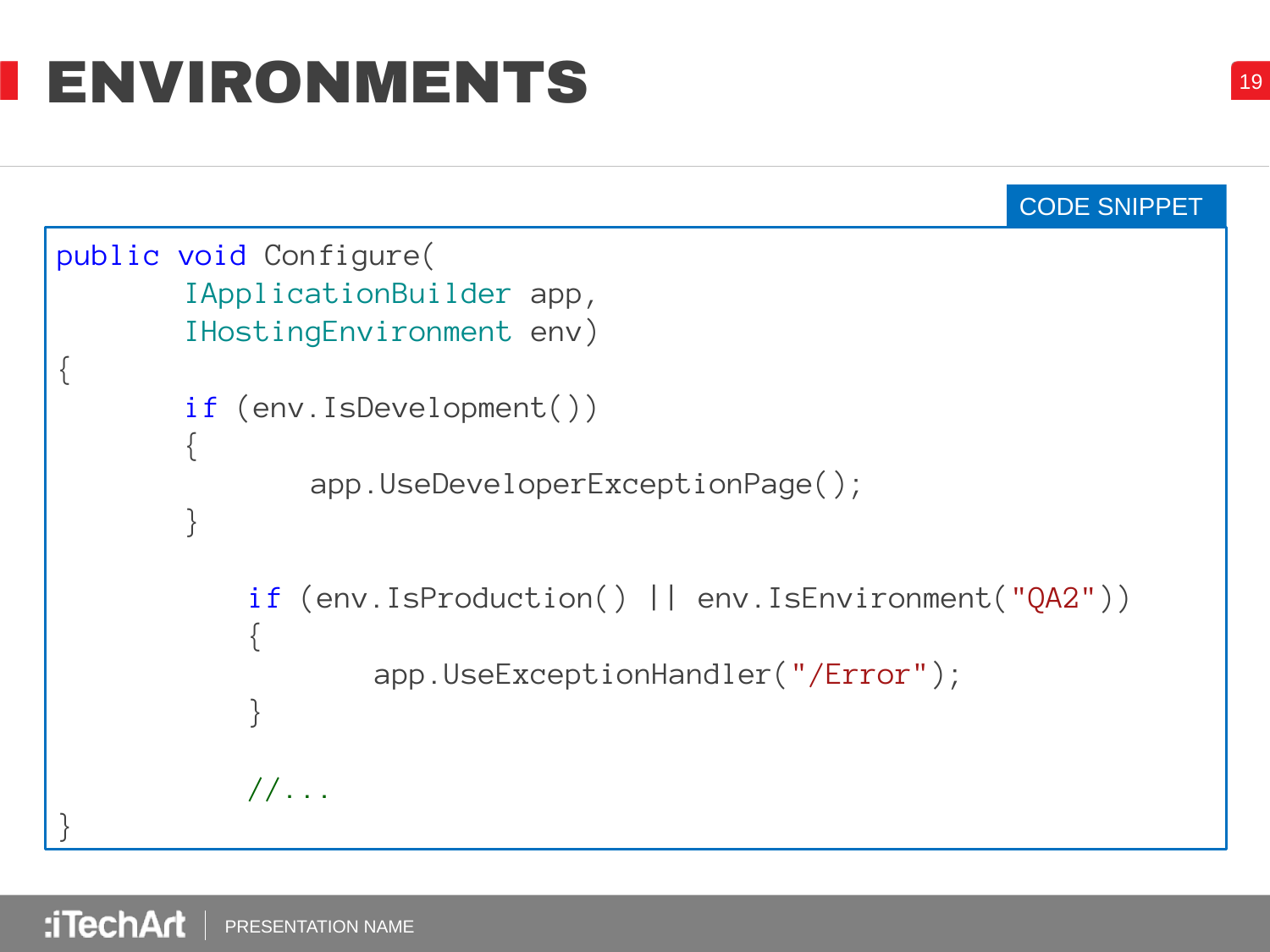

# Environments
CODE SNIPPET
public void Configure(
	IApplicationBuilder app,
	IHostingEnvironment env)
{
	if (env.IsDevelopment())
	{
		app.UseDeveloperExceptionPage();
	}

	if (env.IsProduction() || env.IsEnvironment("QA2"))
	{
		app.UseExceptionHandler("/Error");
	}

	//...
}
PRESENTATION NAME